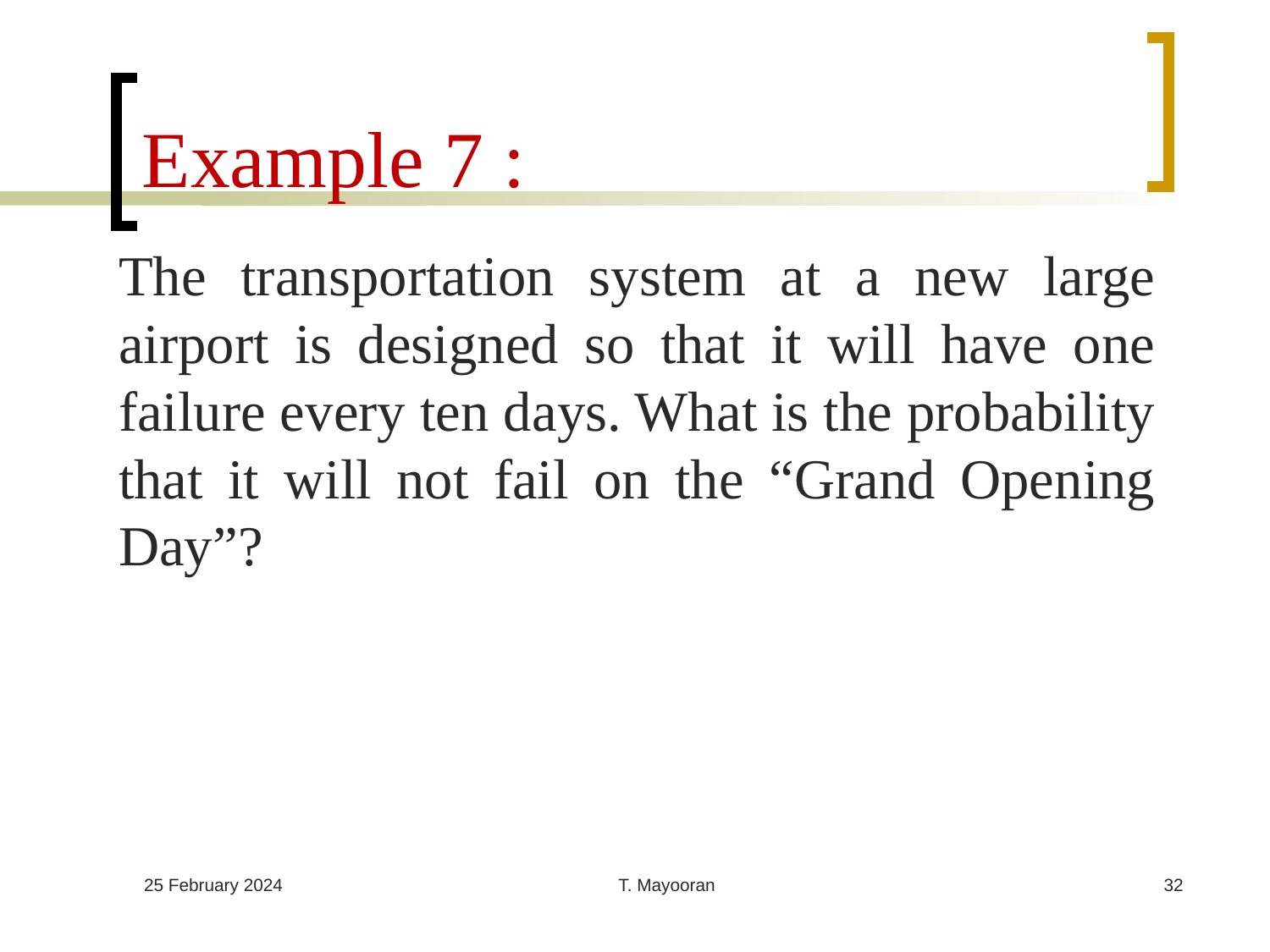

# Example 7 :
The transportation system at a new large airport is designed so that it will have one failure every ten days. What is the probability that it will not fail on the “Grand Opening Day”?
25 February 2024
T. Mayooran
32